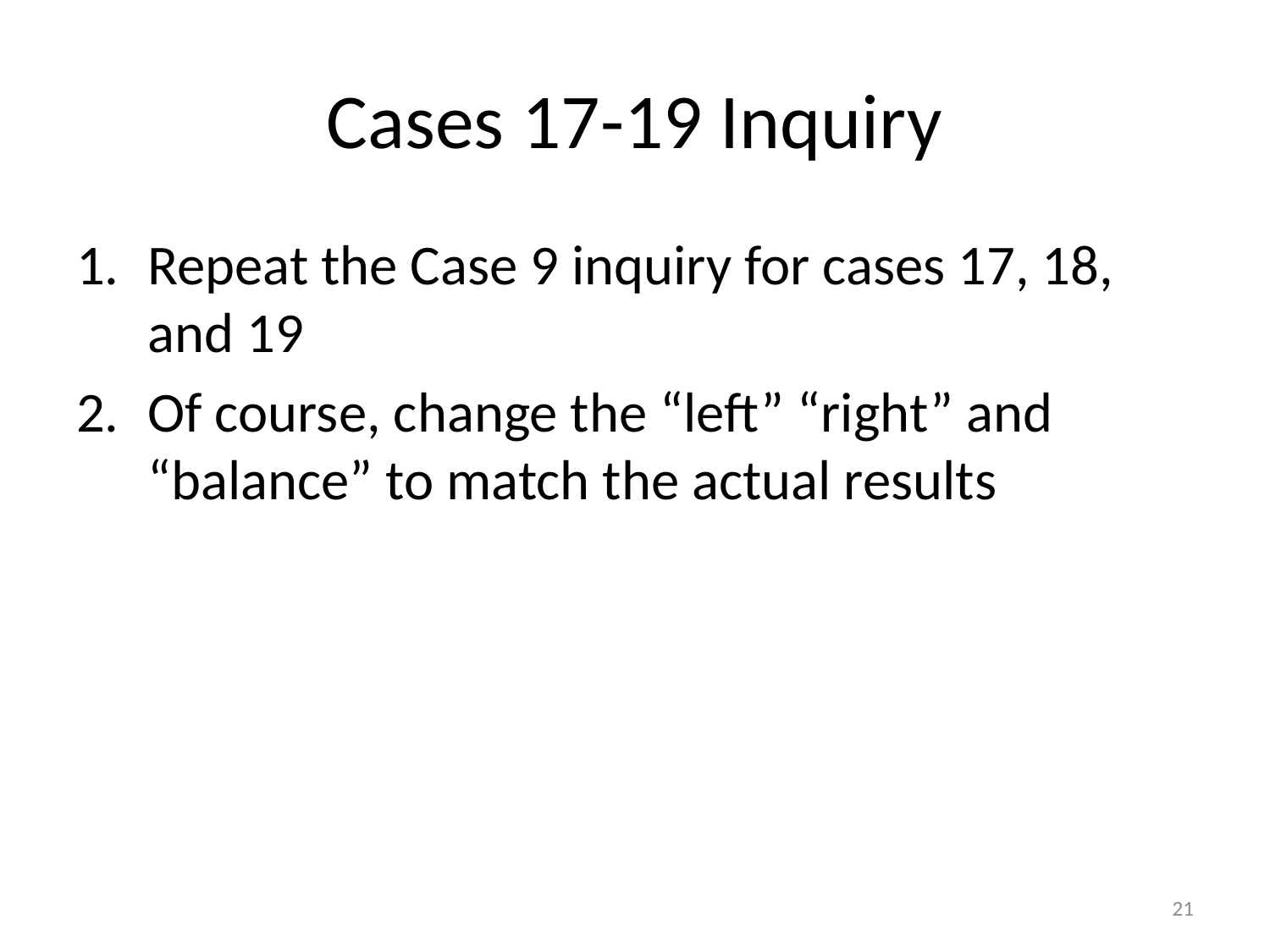

# Cases 17-19 Inquiry
Repeat the Case 9 inquiry for cases 17, 18, and 19
Of course, change the “left” “right” and “balance” to match the actual results
21